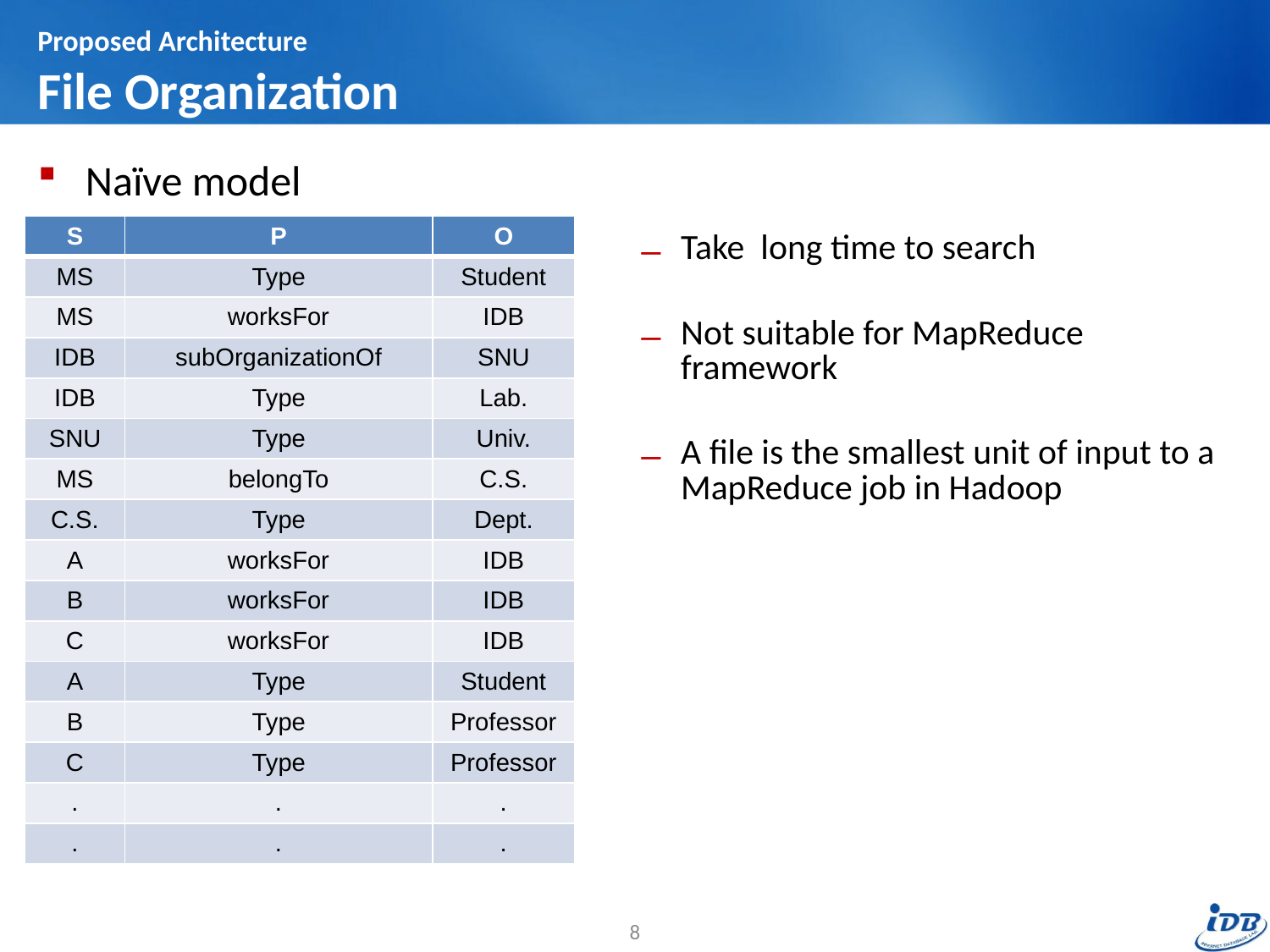

# Proposed Architecture File Organization
Naïve model

Take  long time to search

Not suitable for MapReduce framework

A file is the smallest unit of input to a MapReduce job in Hadoop

| S | P | O |
| --- | --- | --- |
| MS | Type | Student |
| MS | worksFor | IDB |
| IDB | subOrganizationOf | SNU |
| IDB | Type | Lab. |
| SNU | Type | Univ. |
| MS | belongTo | C.S. |
| C.S. | Type | Dept. |
| A | worksFor | IDB |
| B | worksFor | IDB |
| C | worksFor | IDB |
| A | Type | Student |
| B | Type | Professor |
| C | Type | Professor |
| . | . | . |
| . | . | . |
8